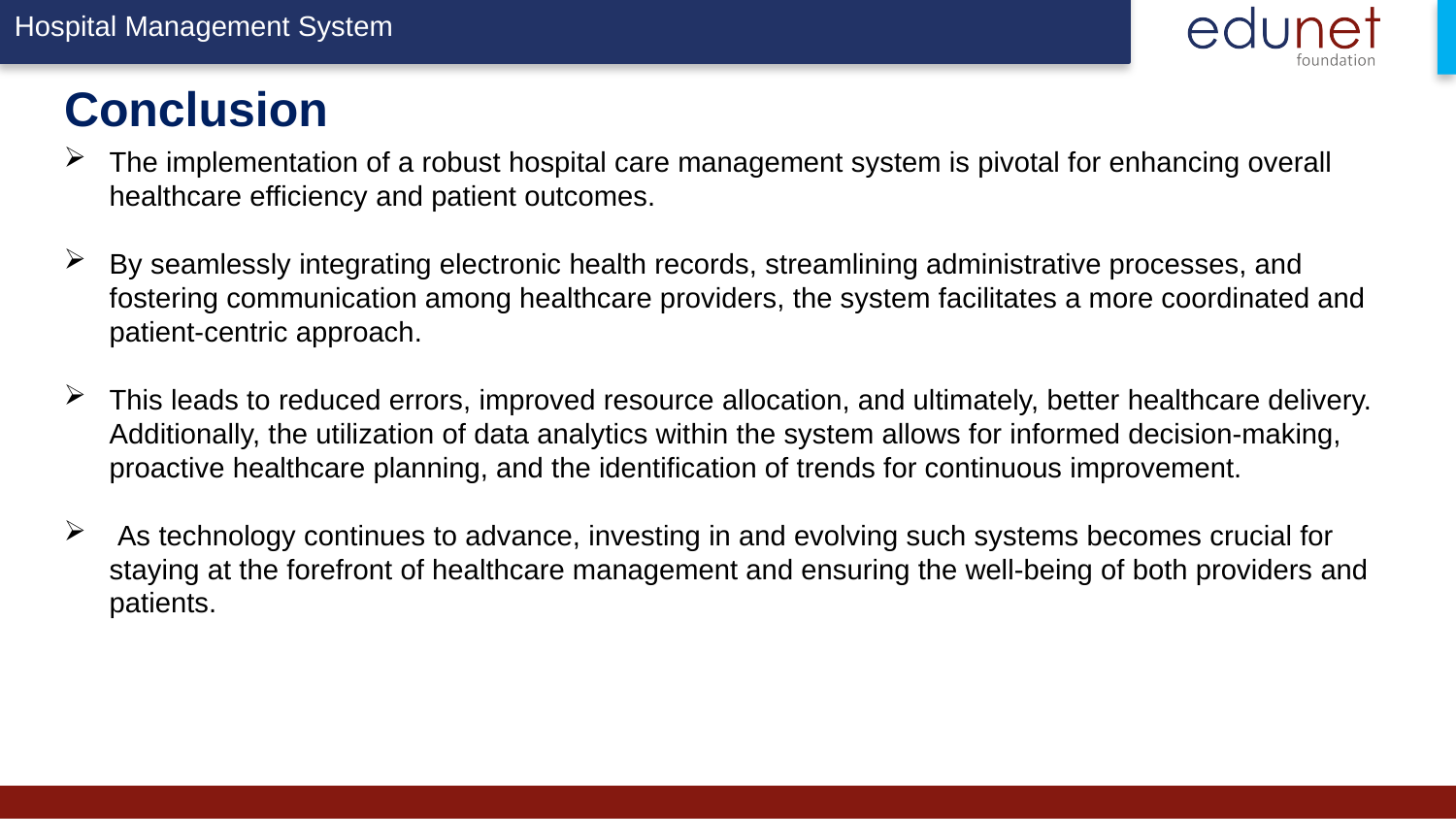

# Conclusion
The implementation of a robust hospital care management system is pivotal for enhancing overall healthcare efficiency and patient outcomes.

By seamlessly integrating electronic health records, streamlining administrative processes, and fostering communication among healthcare providers, the system facilitates a more coordinated and patient-centric approach.

This leads to reduced errors, improved resource allocation, and ultimately, better healthcare delivery. Additionally, the utilization of data analytics within the system allows for informed decision-making, proactive healthcare planning, and the identification of trends for continuous improvement.

 As technology continues to advance, investing in and evolving such systems becomes crucial for staying at the forefront of healthcare management and ensuring the well-being of both providers and patients.